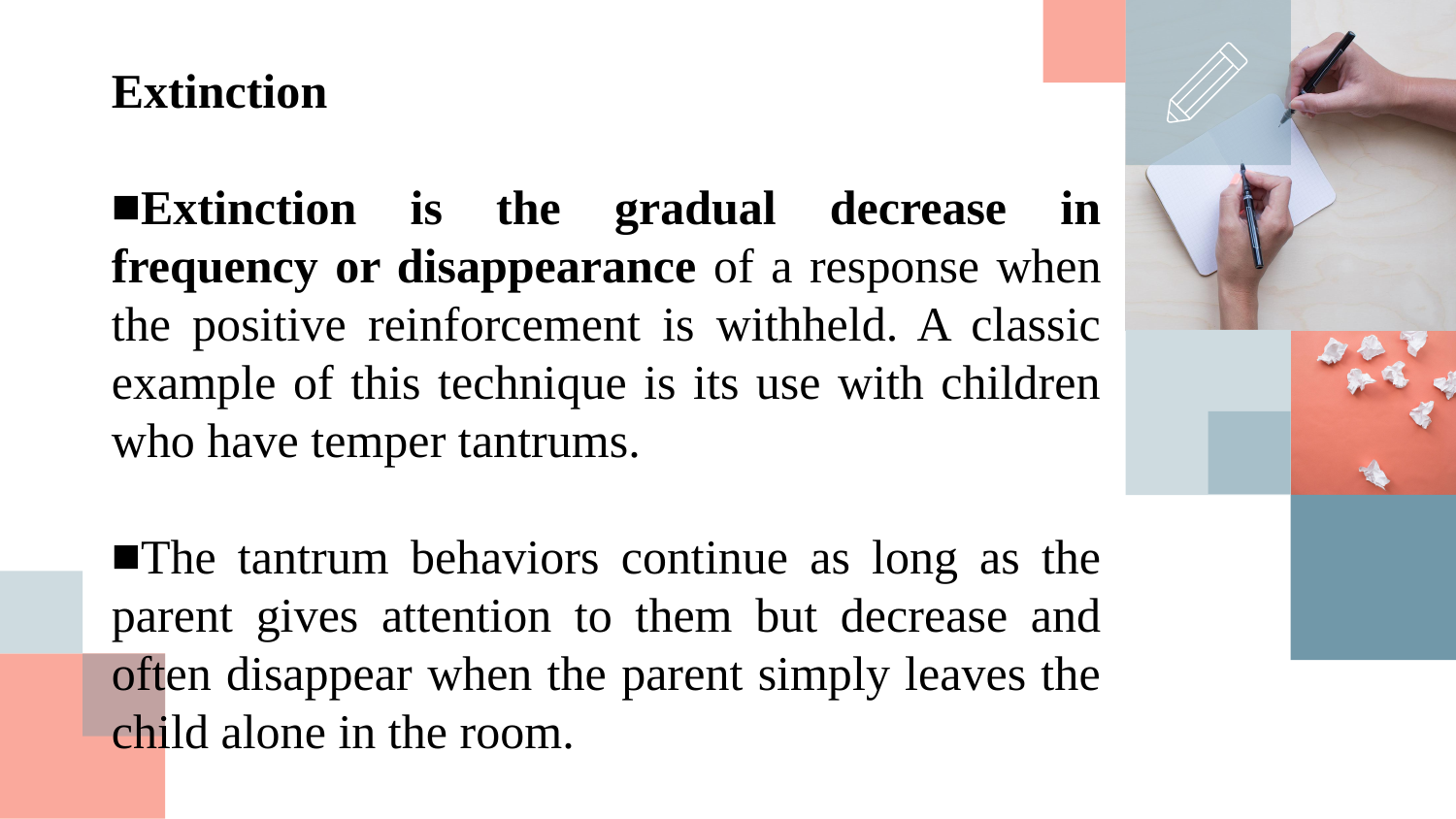

Extinction

Extinction is the gradual decrease in frequency or disappearance of a response when the positive reinforcement is withheld. A classic example of this technique is its use with children who have temper tantrums.

The tantrum behaviors continue as long as the parent gives attention to them but decrease and often disappear when the parent simply leaves the child alone in the room.